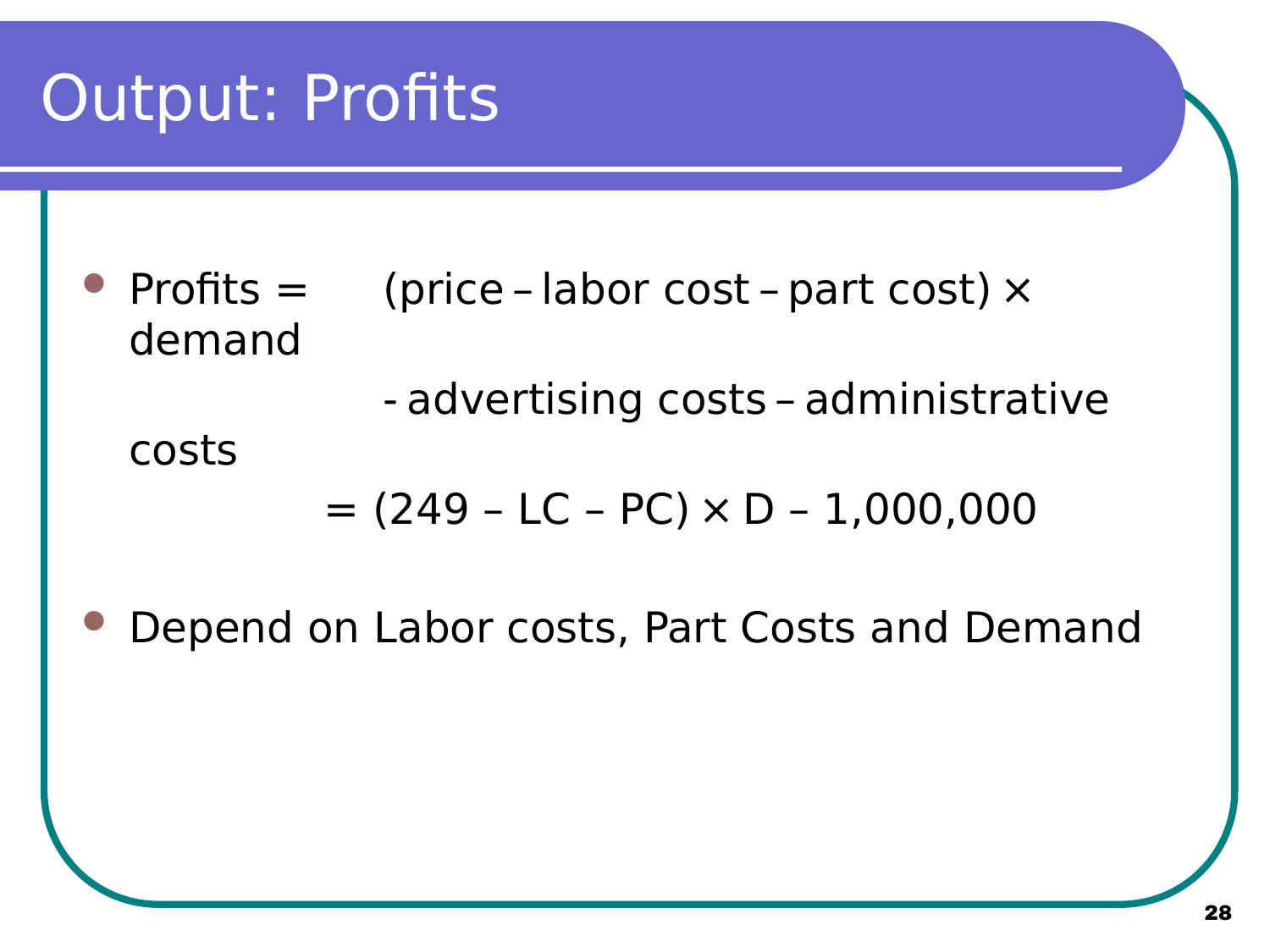

# Output: Profits
Profits = 	(price – labor cost – part cost) × demand
			- advertising costs – administrative costs
		     = (249 – LC – PC) × D – 1,000,000

Depend on Labor costs, Part Costs and Demand

28